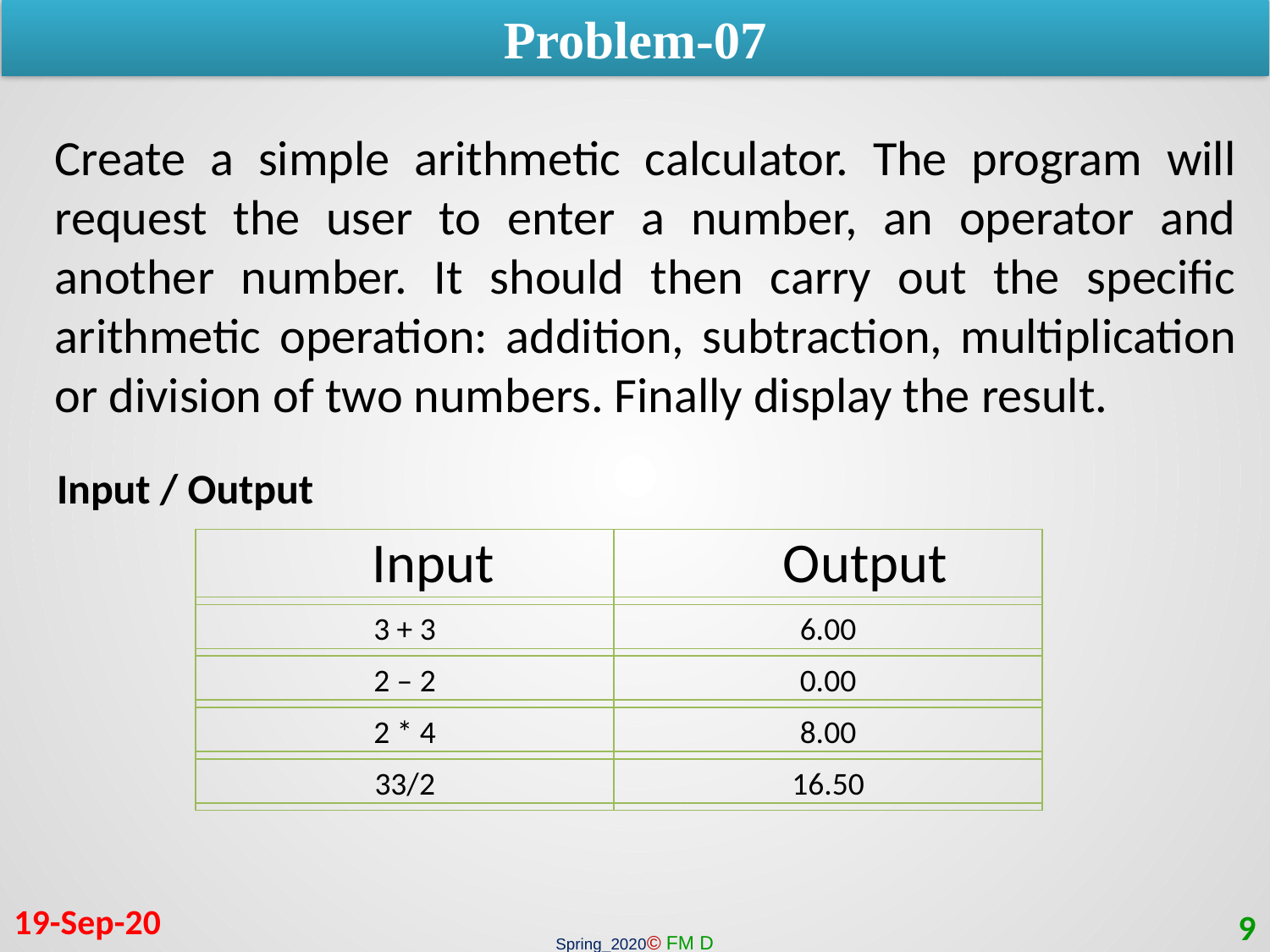

Problem-07
Create a simple arithmetic calculator. The program will request the user to enter a number, an operator and another number. It should then carry out the specific arithmetic operation: addition, subtraction, multiplication or division of two numbers. Finally display the result.

Input / Output
| Input | Output |
| --- | --- |
|  |  |
| 3 + 3 | 6.00 |
|  |  |
| 2 – 2 | 0.00 |
|  |  |
| 2 \* 4 | 8.00 |
|  |  |
| 33/2 | 16.50 |
|  |  |
19-Sep-20
9